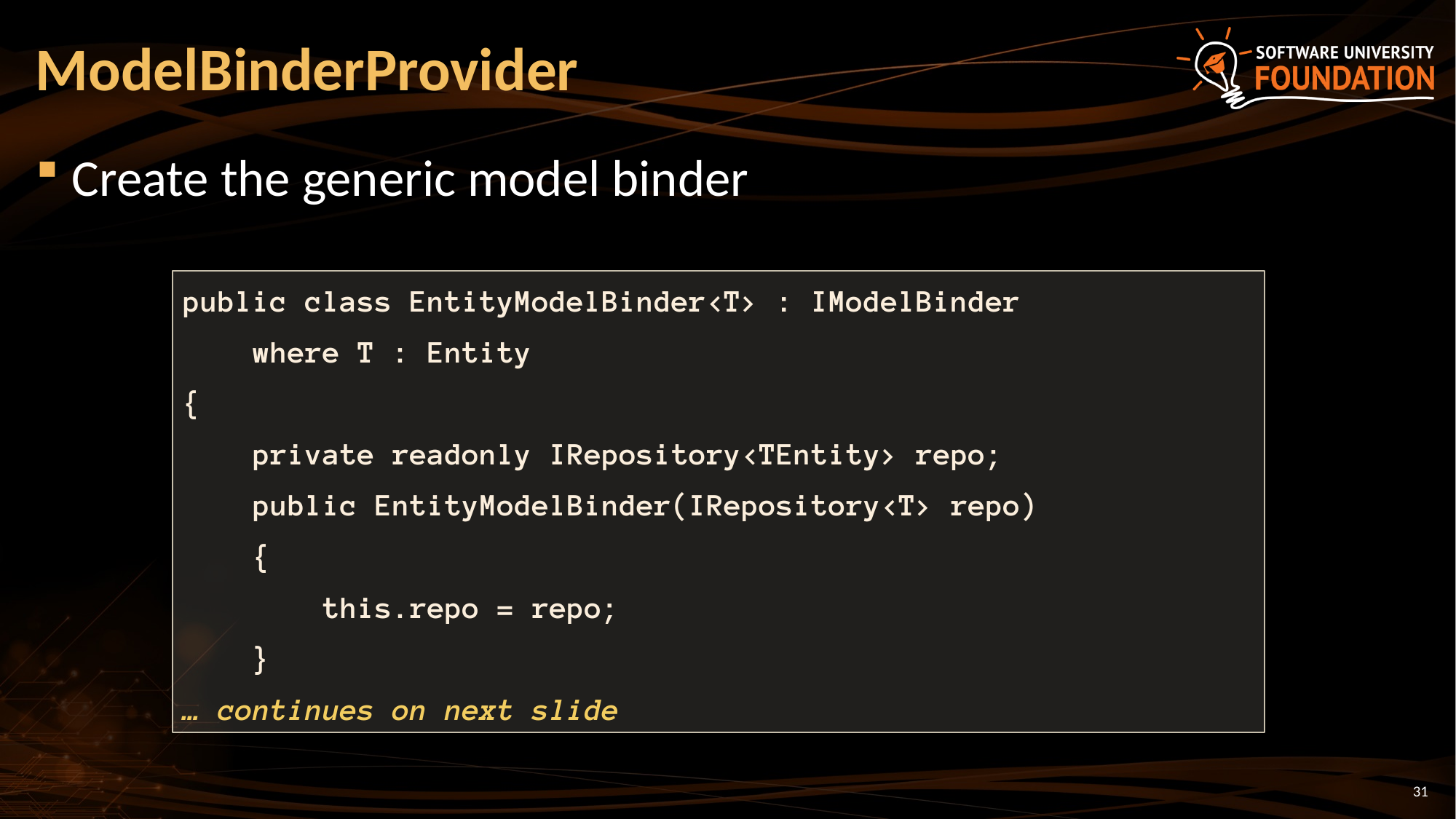

# ModelBinderProvider
Create the generic model binder

public class EntityModelBinder<T> : IModelBinder
    where T : Entity
{
    private readonly IRepository<TEntity> repo;
    public EntityModelBinder(IRepository<T> repo)
    {
        this.repo = repo;
    }
… continues on next slide
31